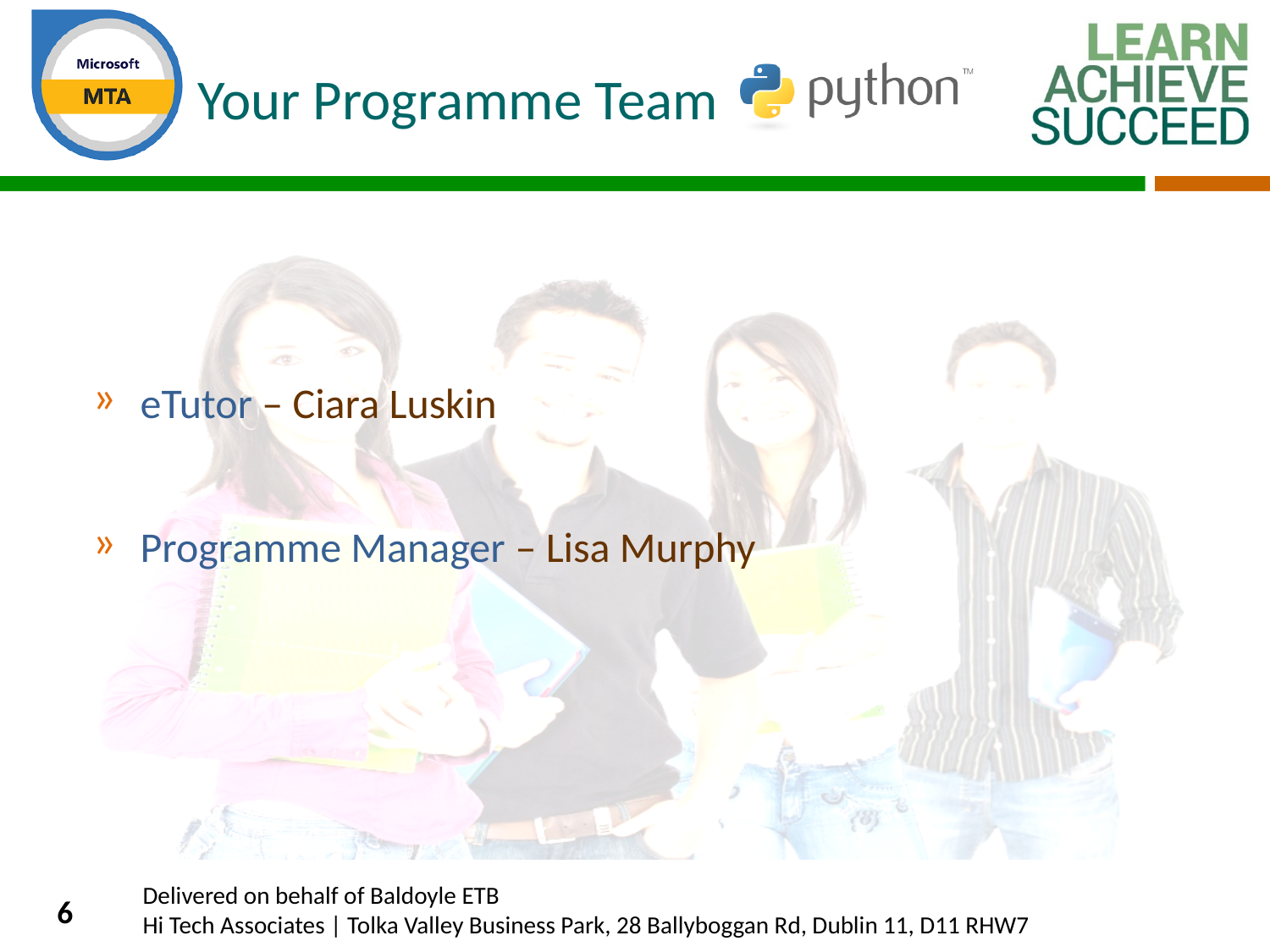

# Your Programme Team

eTutor – Ciara Luskin

Programme Manager – Lisa Murphy

6